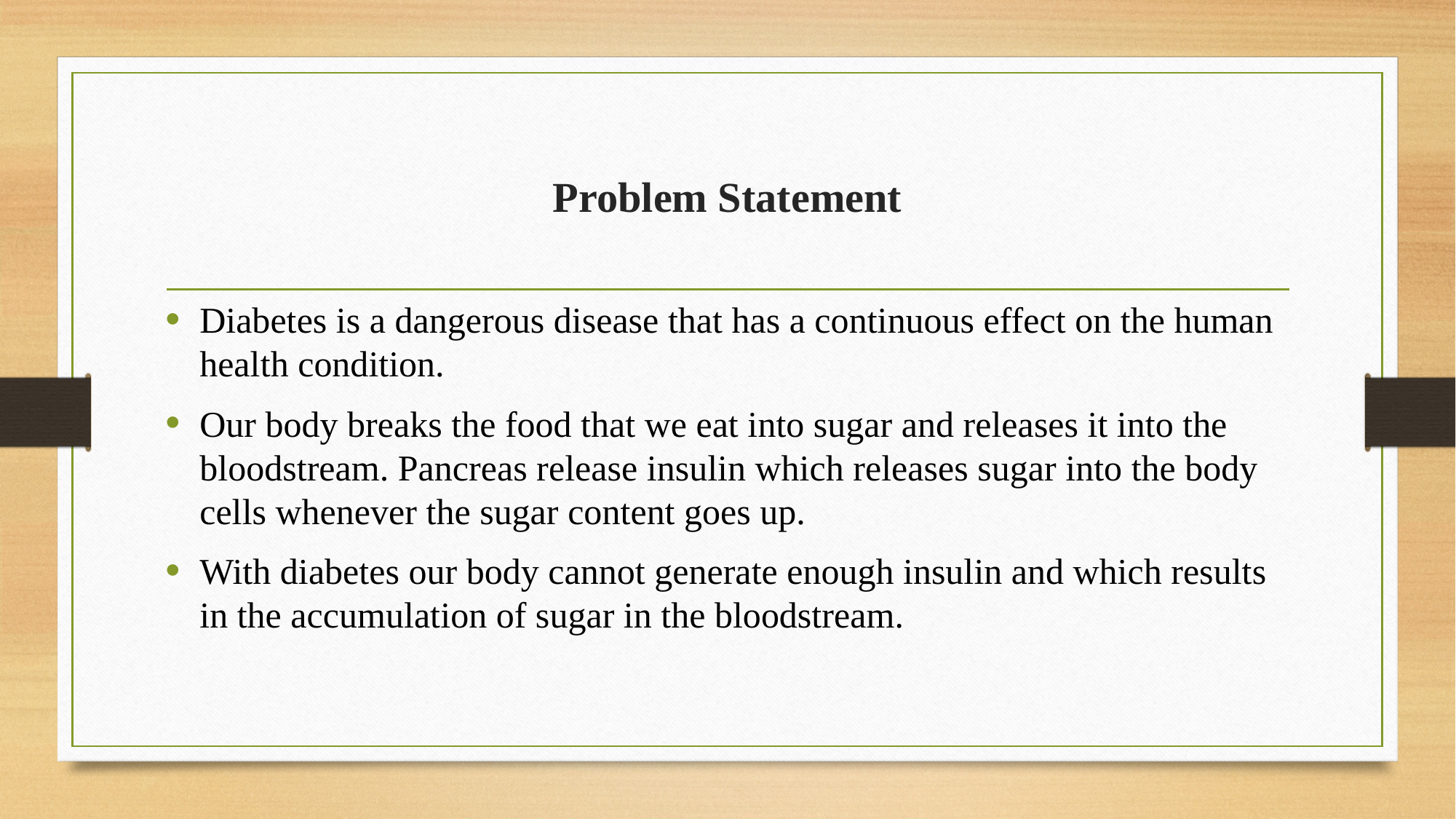

# Problem Statement
Diabetes is a dangerous disease that has a continuous effect on the human health condition.
Our body breaks the food that we eat into sugar and releases it into the bloodstream. Pancreas release insulin which releases sugar into the body cells whenever the sugar content goes up.
With diabetes our body cannot generate enough insulin and which results in the accumulation of sugar in the bloodstream.